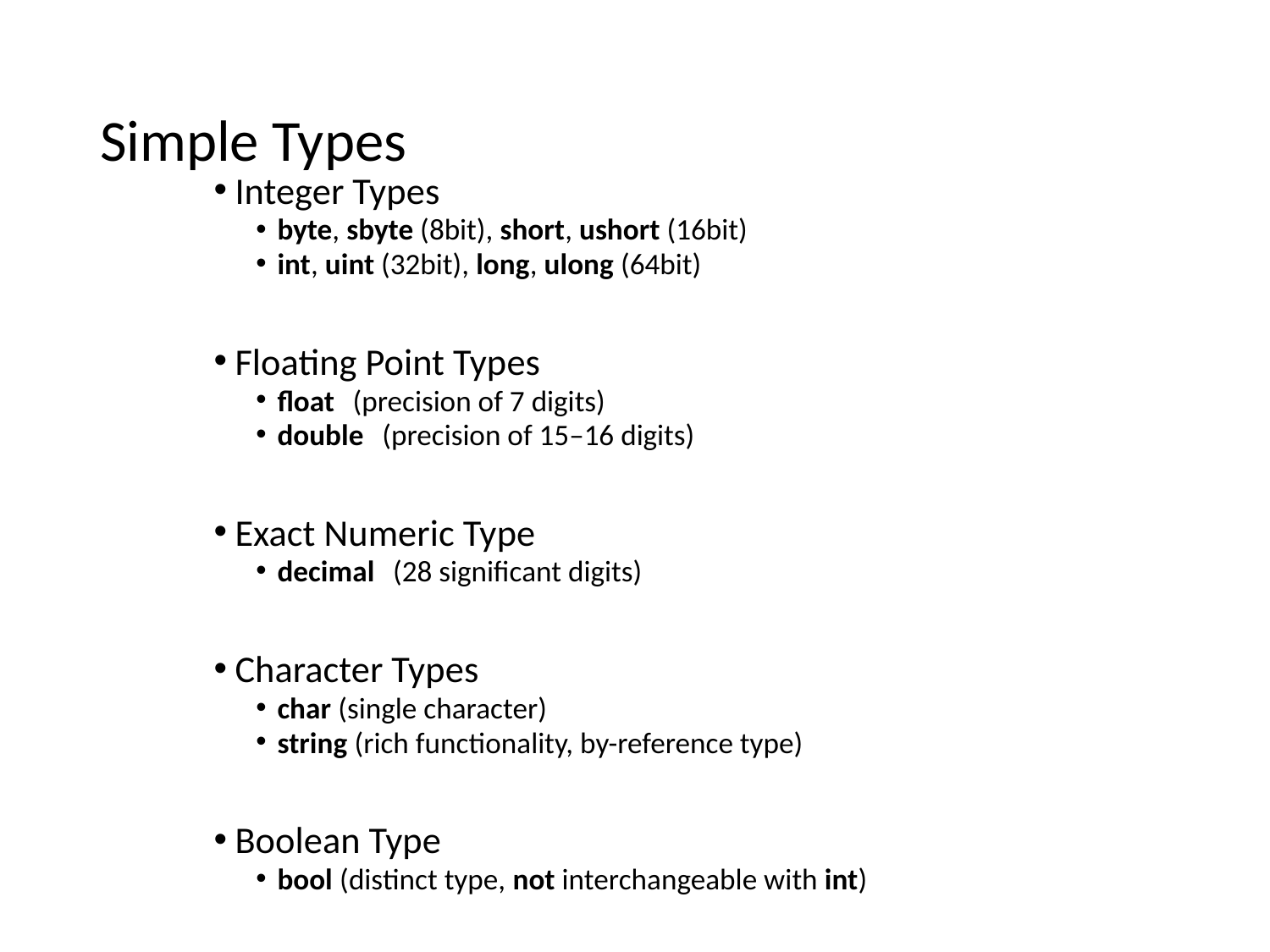

# Simple Types
Integer Types
byte, sbyte (8bit), short, ushort (16bit)
int, uint (32bit), long, ulong (64bit)

Floating Point Types
float (precision of 7 digits)
double (precision of 15–16 digits)

Exact Numeric Type
decimal (28 significant digits)

Character Types
char (single character)
string (rich functionality, by-reference type)

Boolean Type
bool (distinct type, not interchangeable with int)